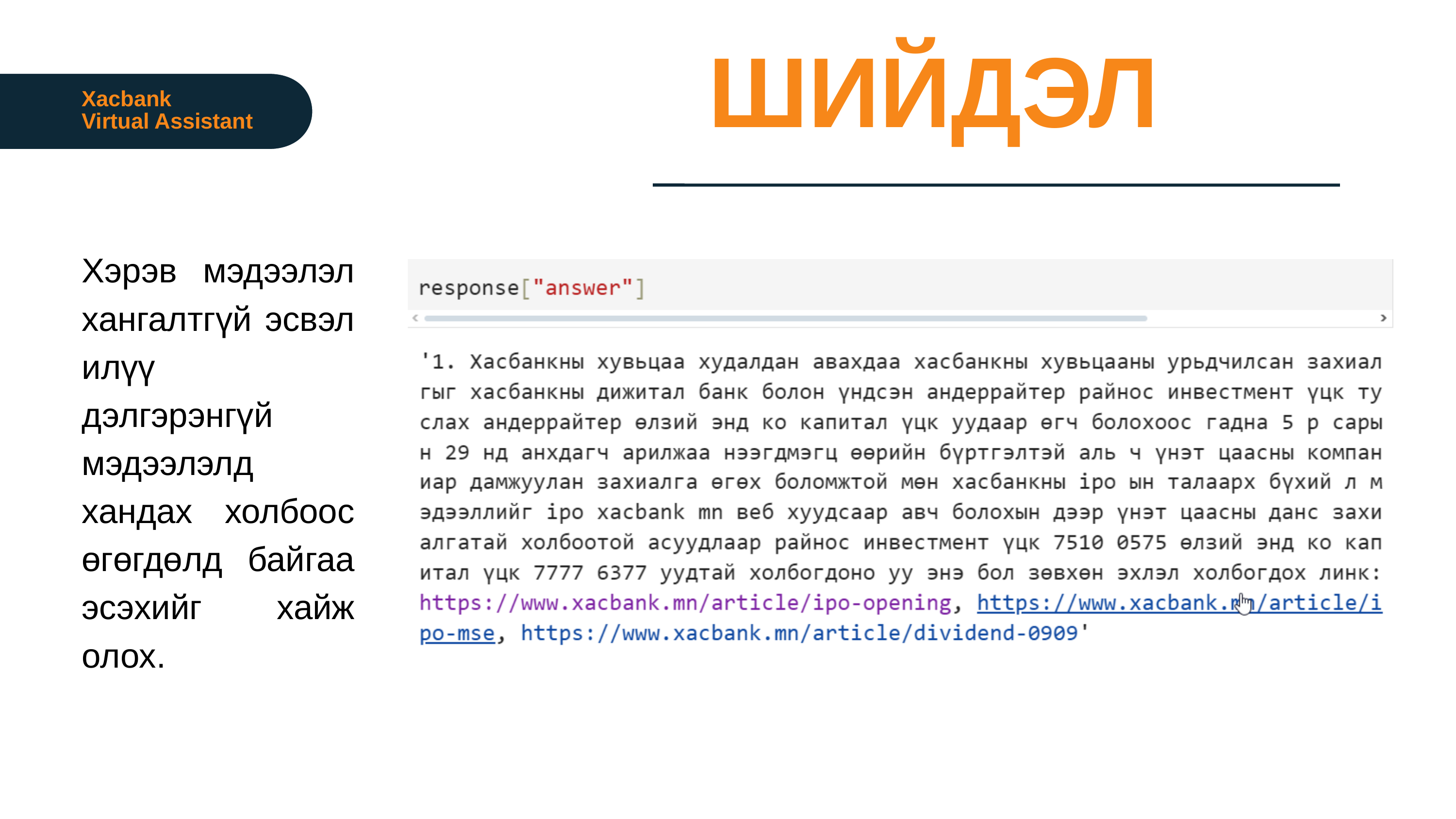

ШИЙДЭЛ
Xacbank
Virtual Assistant

Хэрэв мэдээлэл хангалтгүй эсвэл илүү дэлгэрэнгүй мэдээлэлд хандах холбоос өгөгдөлд байгаа эсэхийг хайж олох.